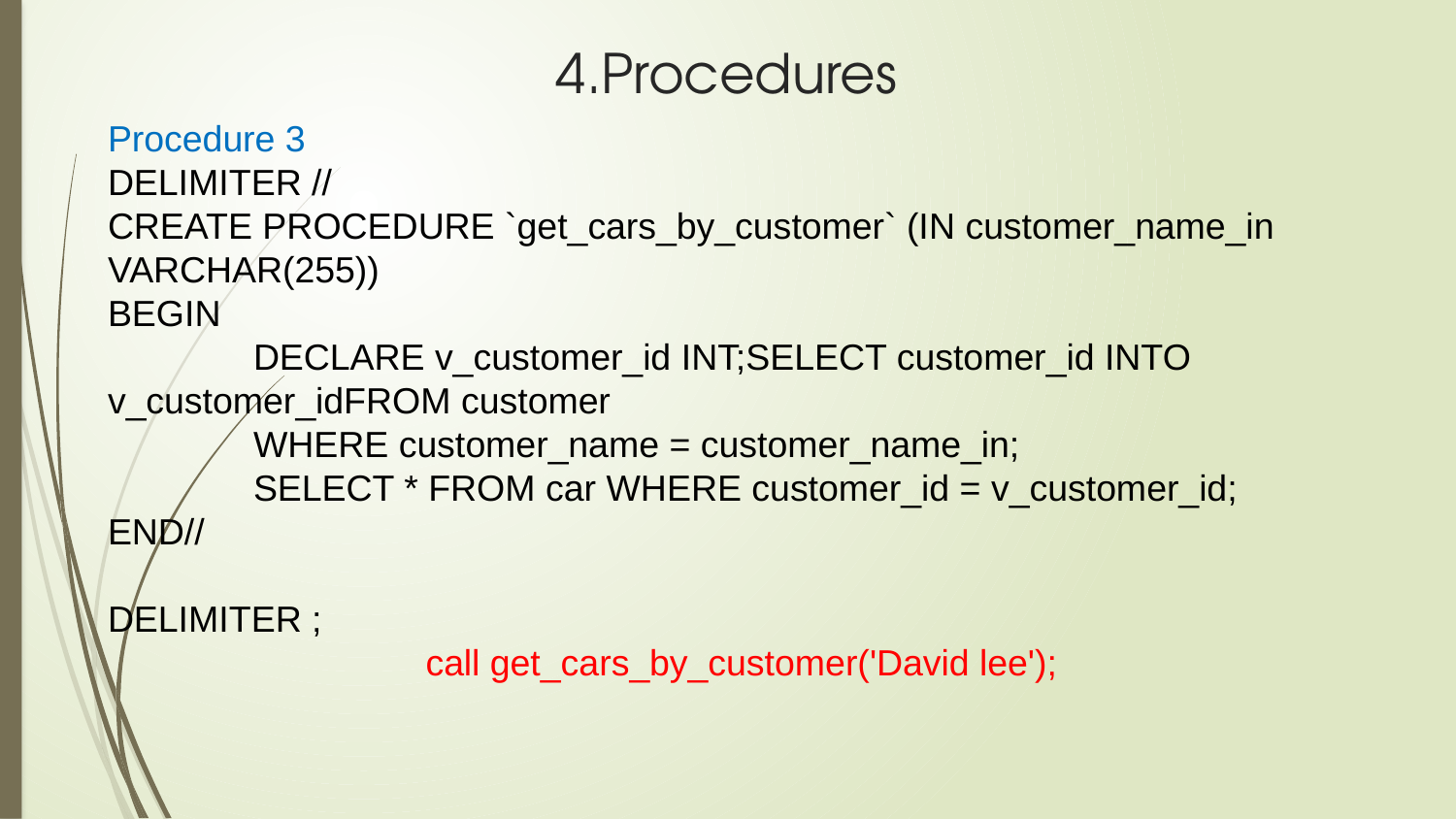

4.Procedures
Procedure 3
DELIMITER //
CREATE PROCEDURE `get_cars_by_customer` (IN customer_name_in VARCHAR(255))
BEGIN
	DECLARE v_customer_id INT;SELECT customer_id INTO 	v_customer_idFROM customer
	WHERE customer_name = customer_name_in;
	SELECT * FROM car WHERE customer_id = v_customer_id;
END//

DELIMITER ;
call get_cars_by_customer('David lee');